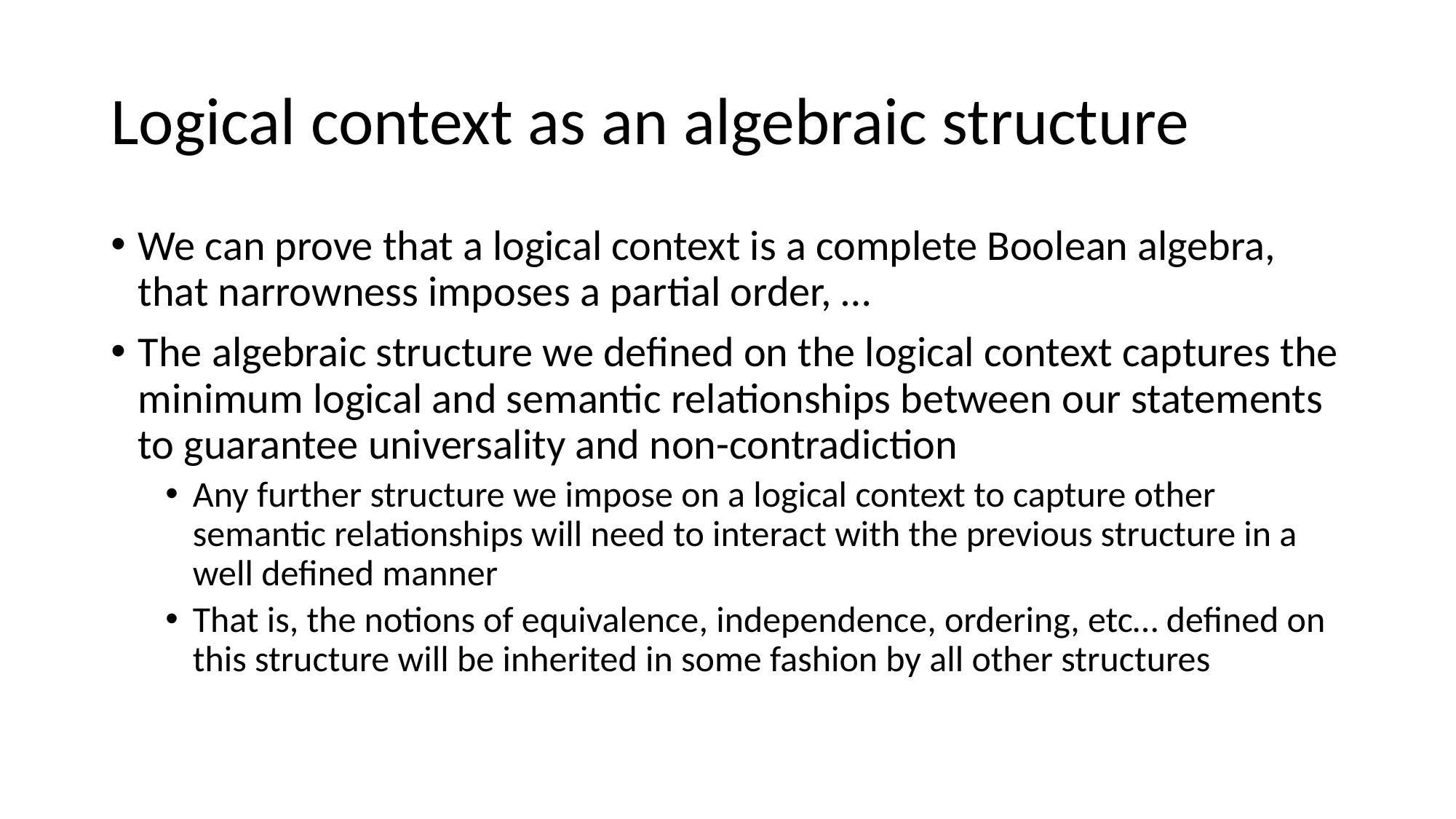

# Logical context as an algebraic structure
We can prove that a logical context is a complete Boolean algebra, that narrowness imposes a partial order, …
The algebraic structure we defined on the logical context captures the minimum logical and semantic relationships between our statements to guarantee universality and non-contradiction
Any further structure we impose on a logical context to capture other semantic relationships will need to interact with the previous structure in a well defined manner
That is, the notions of equivalence, independence, ordering, etc… defined on this structure will be inherited in some fashion by all other structures